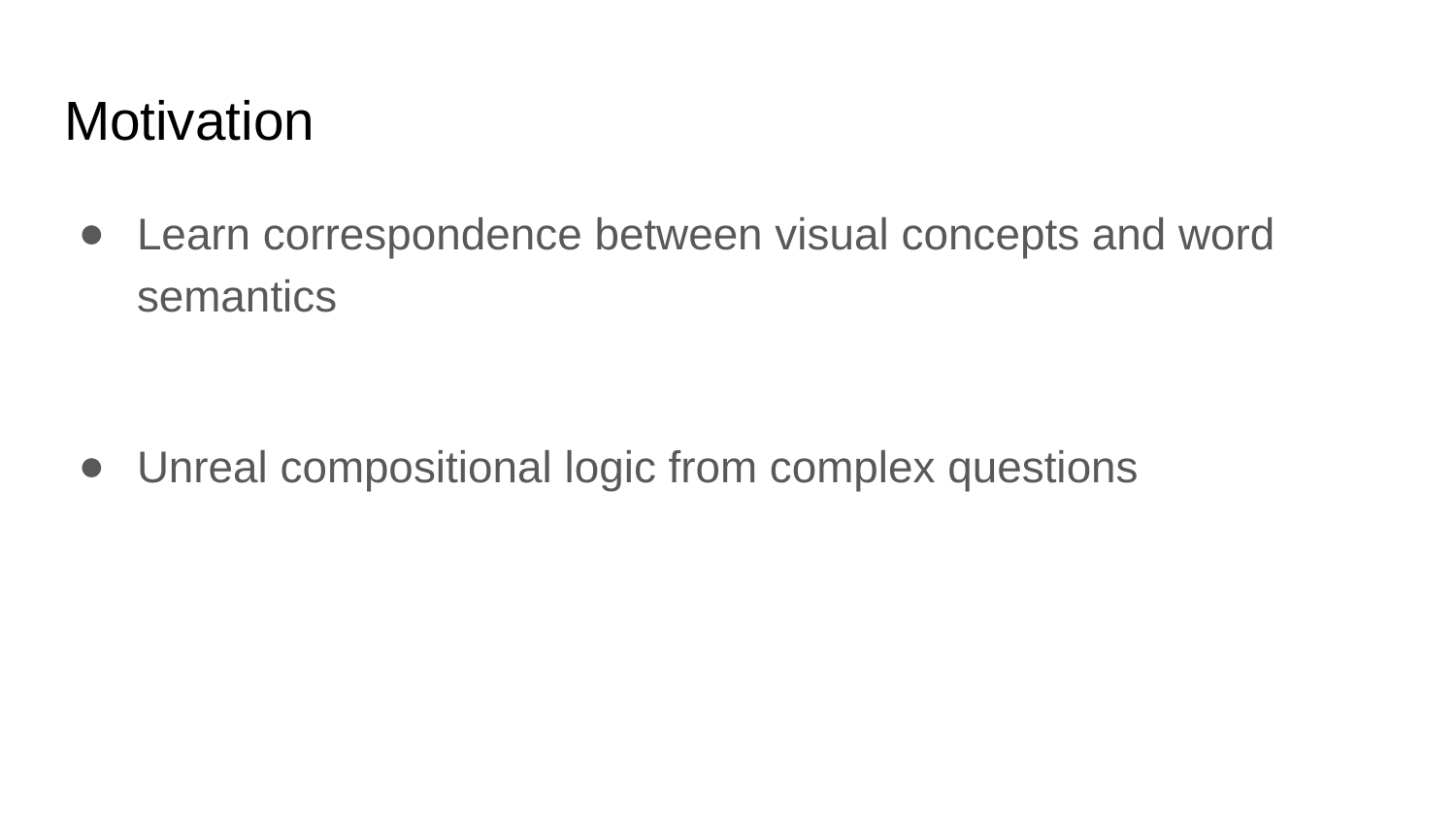

# Motivation
Learn correspondence between visual concepts and word semantics

Unreal compositional logic from complex questions